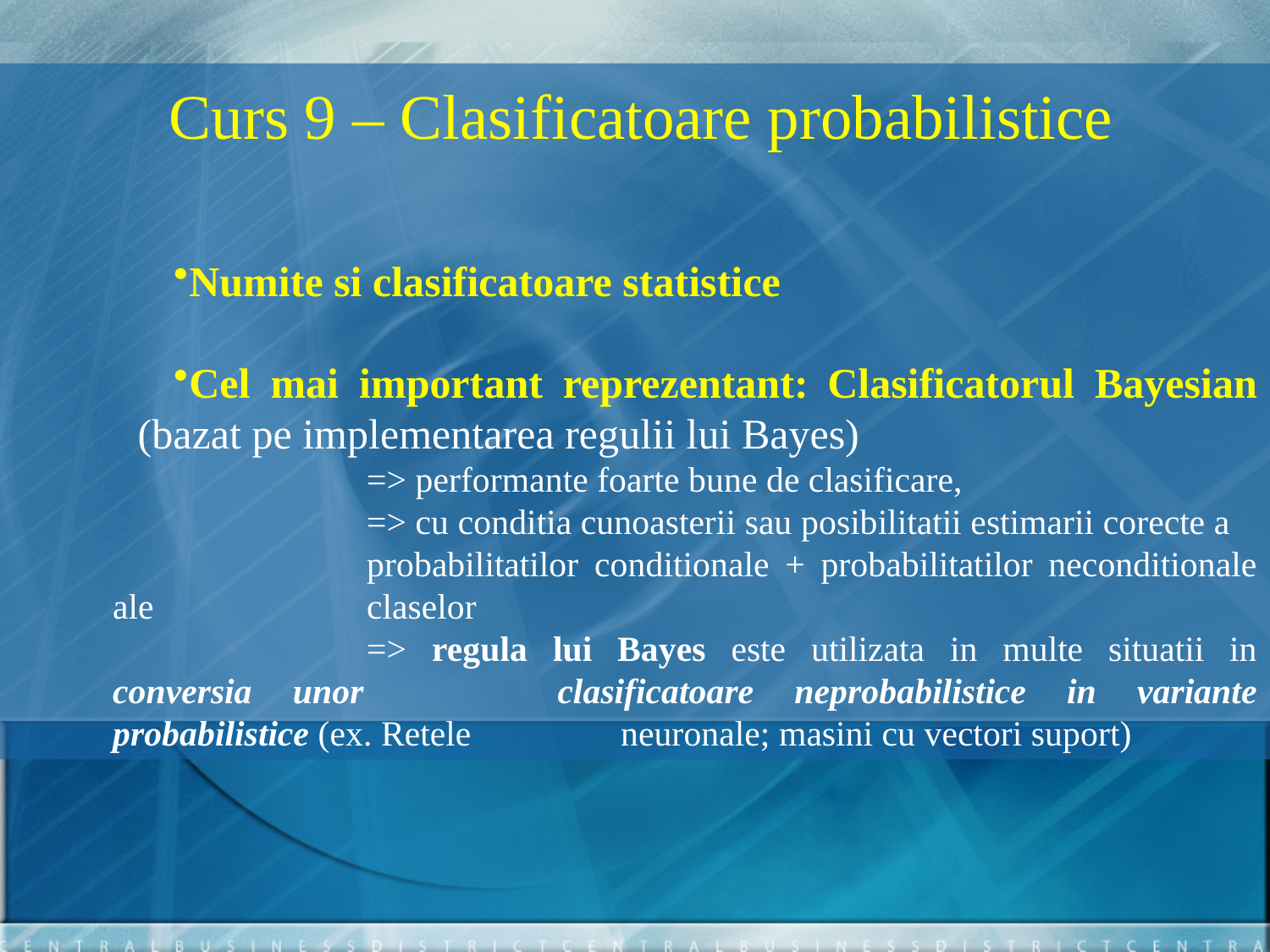

Curs 9 – Clasificatoare probabilistice

Numite si clasificatoare statistice

Cel mai important reprezentant: Clasificatorul Bayesian (bazat pe implementarea regulii lui Bayes)
			=> performante foarte bune de clasificare,
			=> cu conditia cunoasterii sau posibilitatii estimarii corecte a 			probabilitatilor conditionale + probabilitatilor neconditionale ale 		claselor
			=> regula lui Bayes este utilizata in multe situatii in conversia unor 		clasificatoare neprobabilistice in variante probabilistice (ex. Retele 		neuronale; masini cu vectori suport)